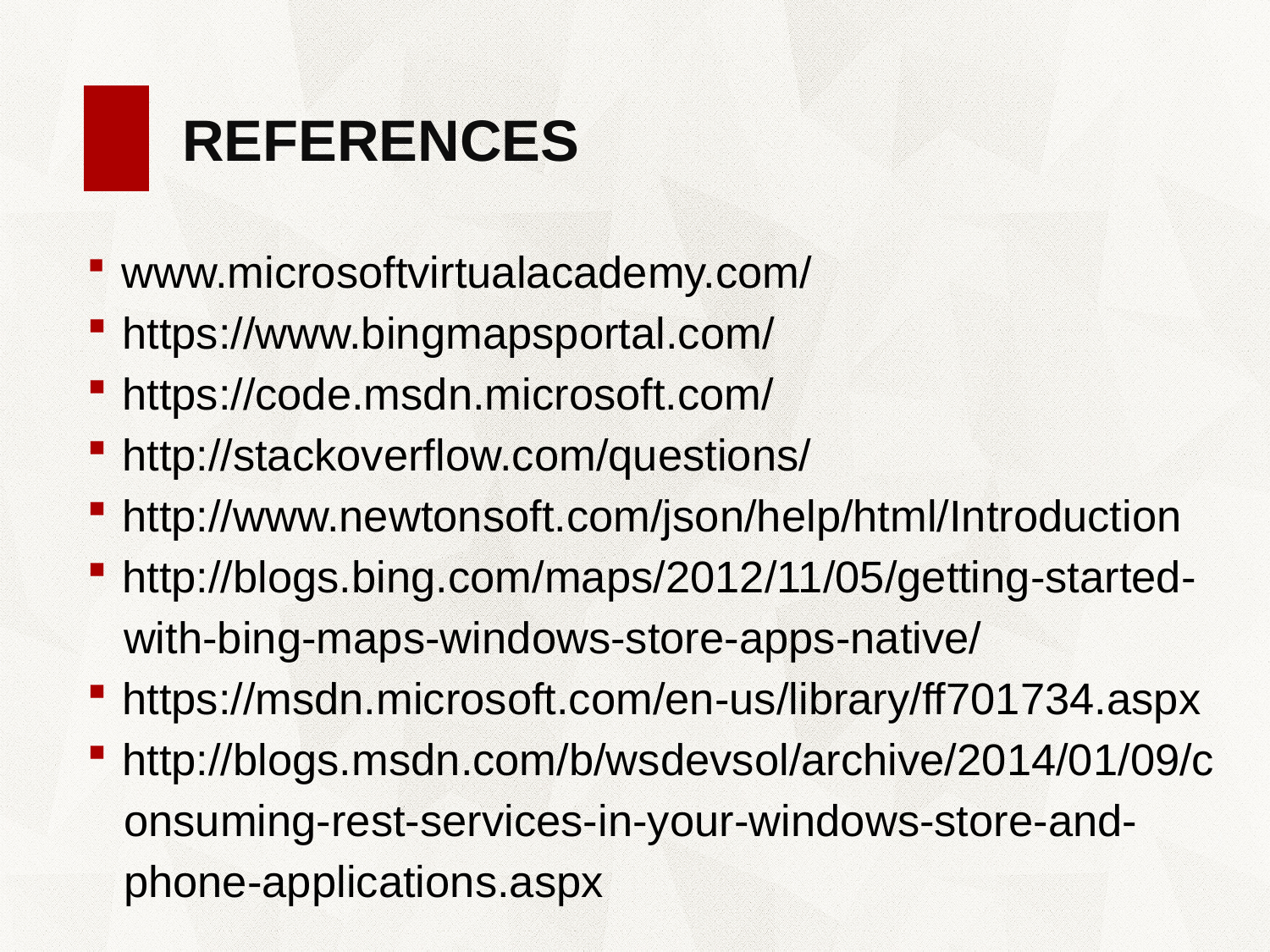

# REFERENCES

 www.microsoftvirtualacademy.com/
 https://www.bingmapsportal.com/
 https://code.msdn.microsoft.com/
 http://stackoverflow.com/questions/
 http://www.newtonsoft.com/json/help/html/Introduction
 http://blogs.bing.com/maps/2012/11/05/getting-started-
   with-bing-maps-windows-store-apps-native/
 https://msdn.microsoft.com/en-us/library/ff701734.aspx
 http://blogs.msdn.com/b/wsdevsol/archive/2014/01/09/c
   onsuming-rest-services-in-your-windows-store-and-
   phone-applications.aspx